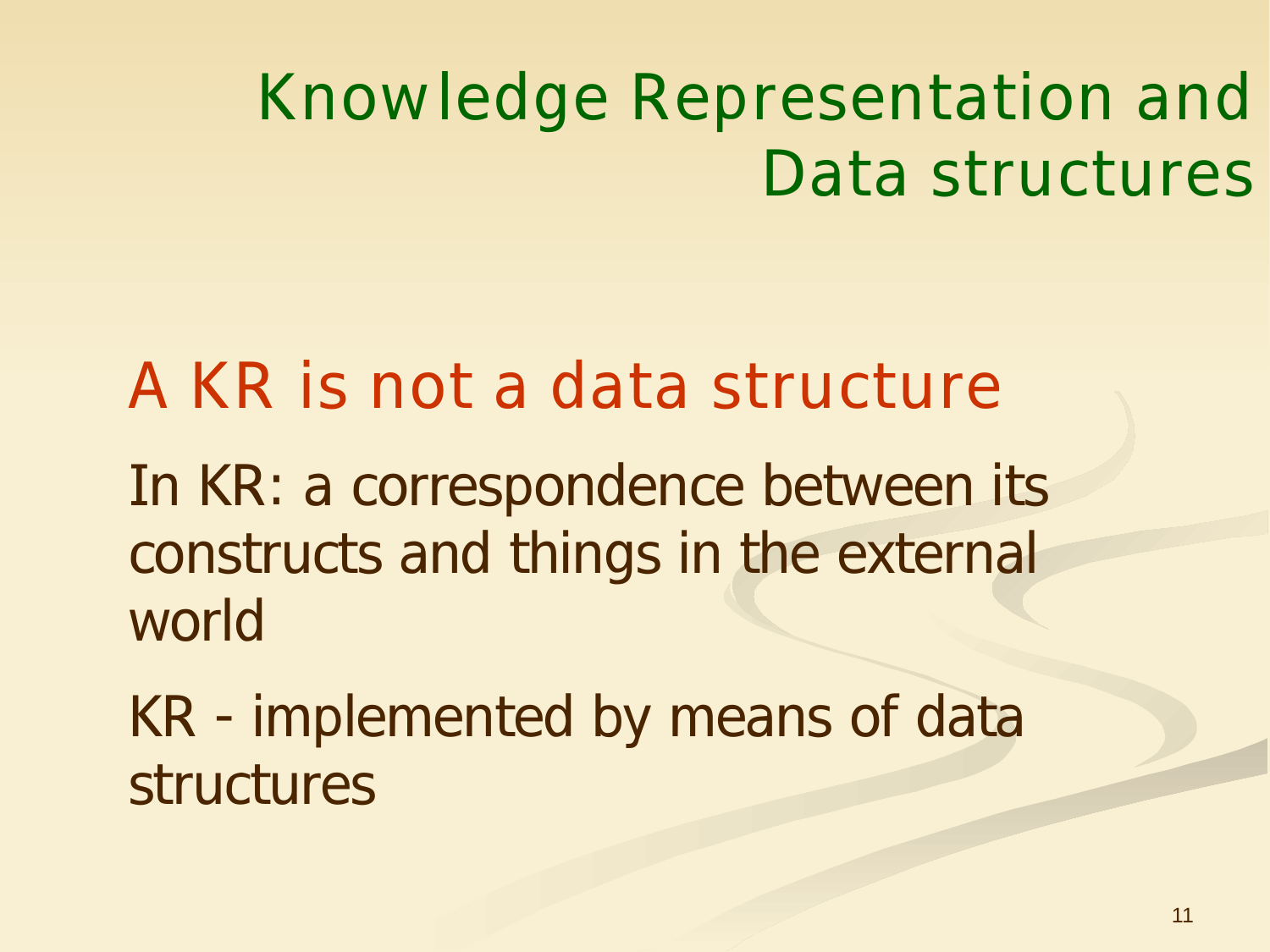

# Knowledge Representation and Data structures
A KR is not a data structure
In KR: a correspondence between its constructs and things in the external world
KR - implemented by means of data structures
11